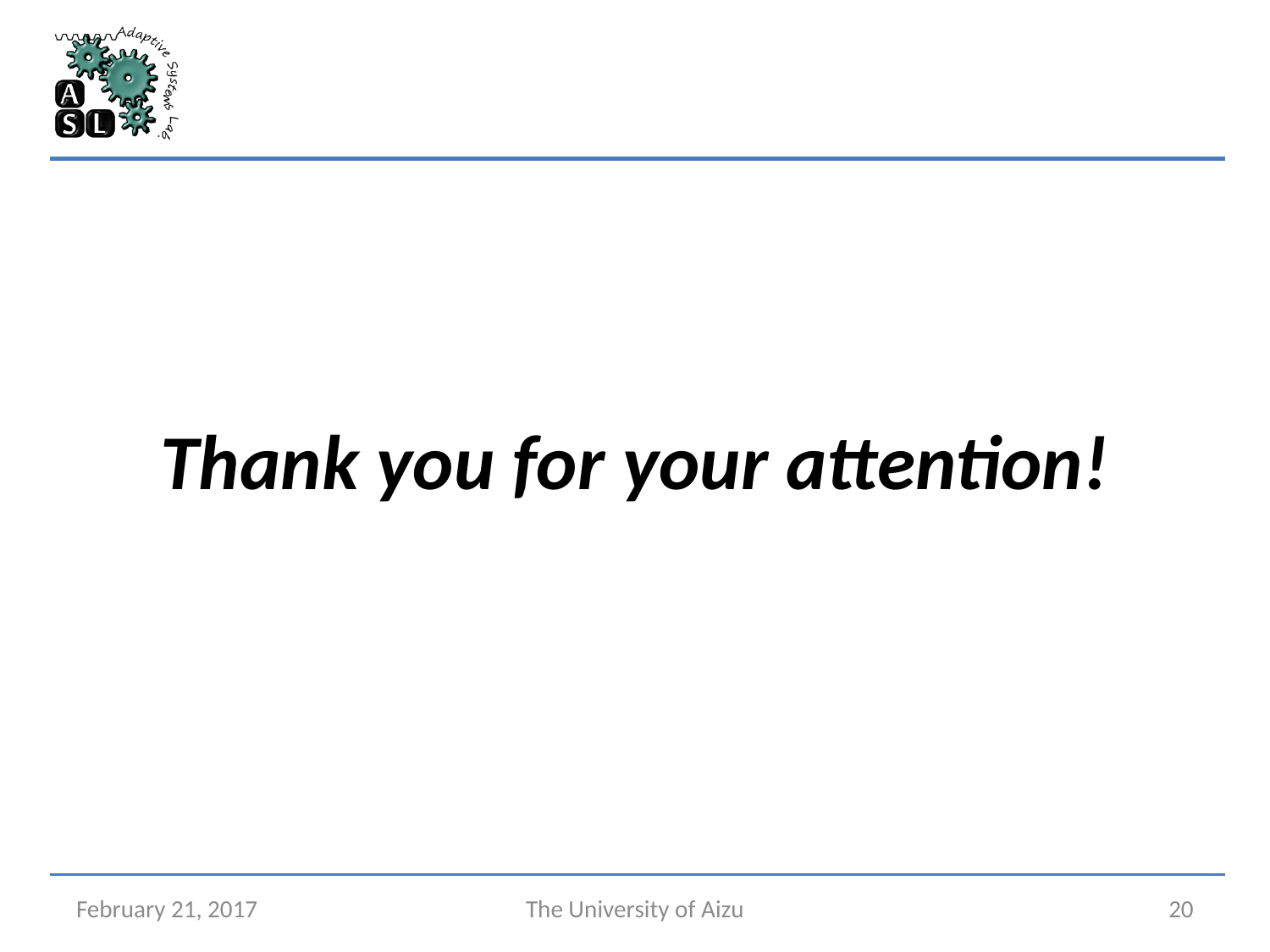

Thank you for your attention!
February 21, 2017
The University of Aizu
20